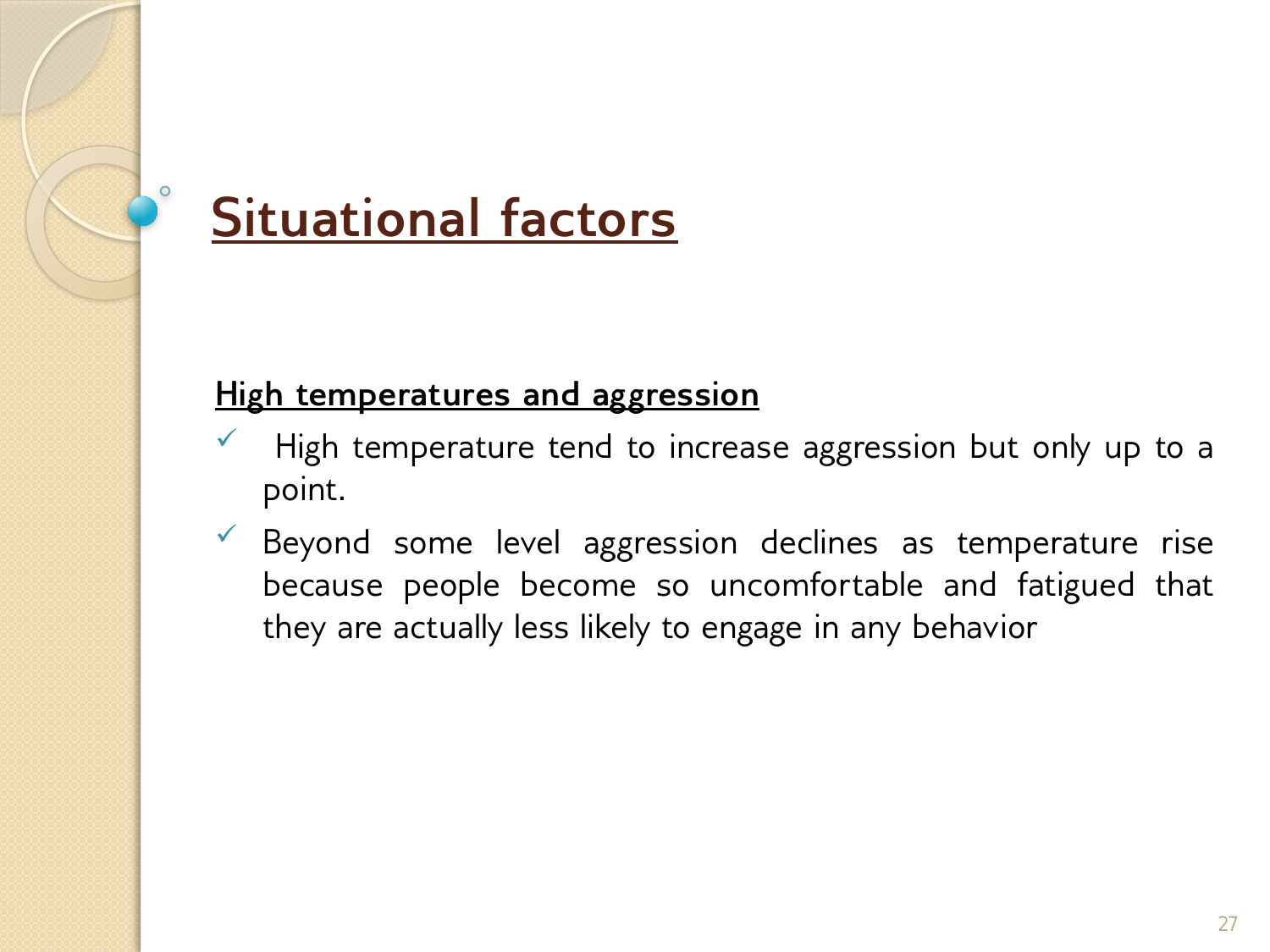

# Situational factors
High temperatures and aggression
 High temperature tend to increase aggression but only up to a point.
Beyond some level aggression declines as temperature rise because people become so uncomfortable and fatigued that they are actually less likely to engage in any behavior

27